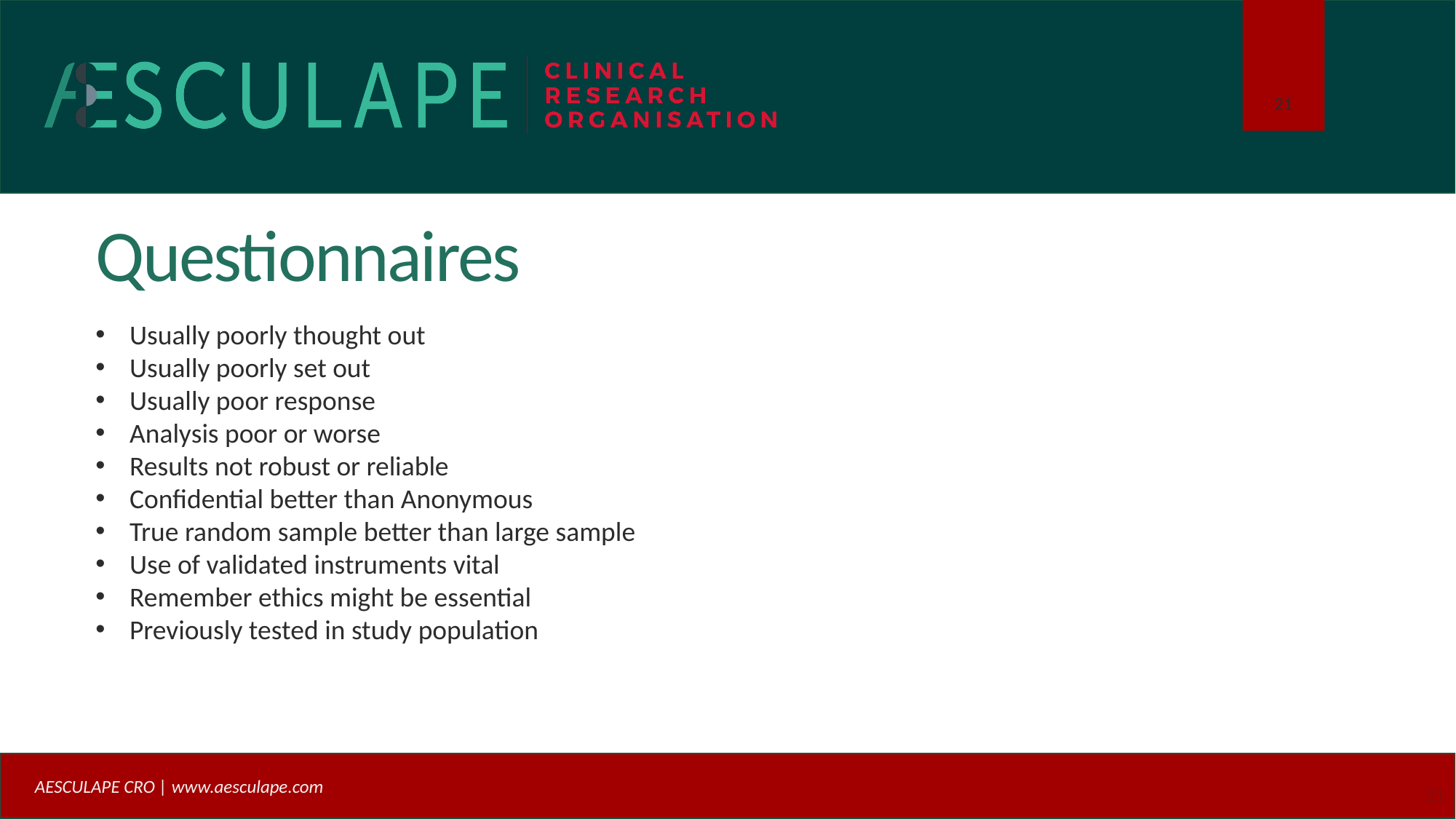

# Questionnaires
Usually poorly thought out
Usually poorly set out
Usually poor response
Analysis poor or worse
Results not robust or reliable
Confidential better than Anonymous
True random sample better than large sample
Use of validated instruments vital
Remember ethics might be essential
Previously tested in study population
21